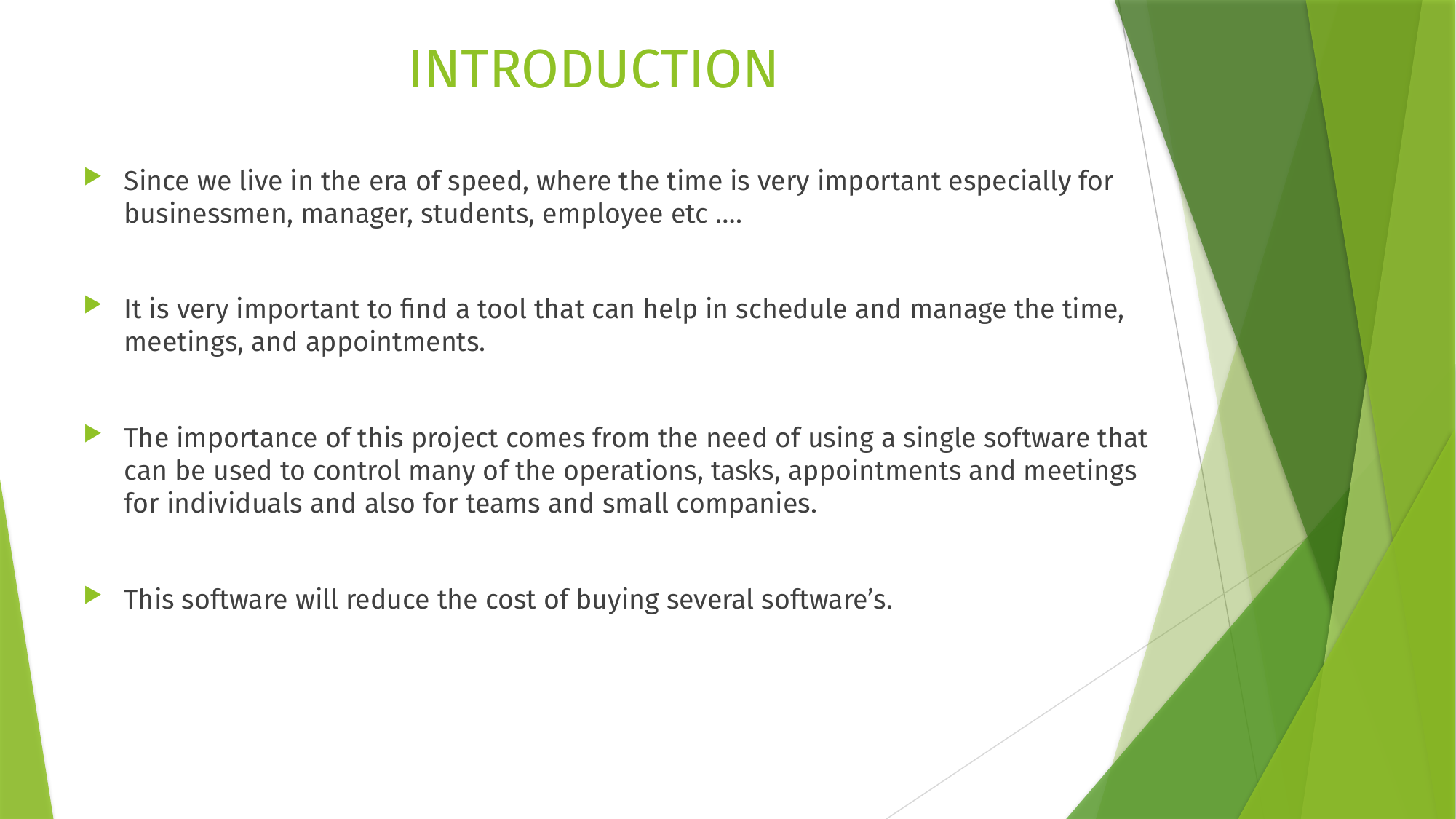

# INTRODUCTION
Since we live in the era of speed, where the time is very important especially for businessmen, manager, students, employee etc ….

It is very important to find a tool that can help in schedule and manage the time, meetings, and appointments.

The importance of this project comes from the need of using a single software that can be used to control many of the operations, tasks, appointments and meetings for individuals and also for teams and small companies.

This software will reduce the cost of buying several software’s.